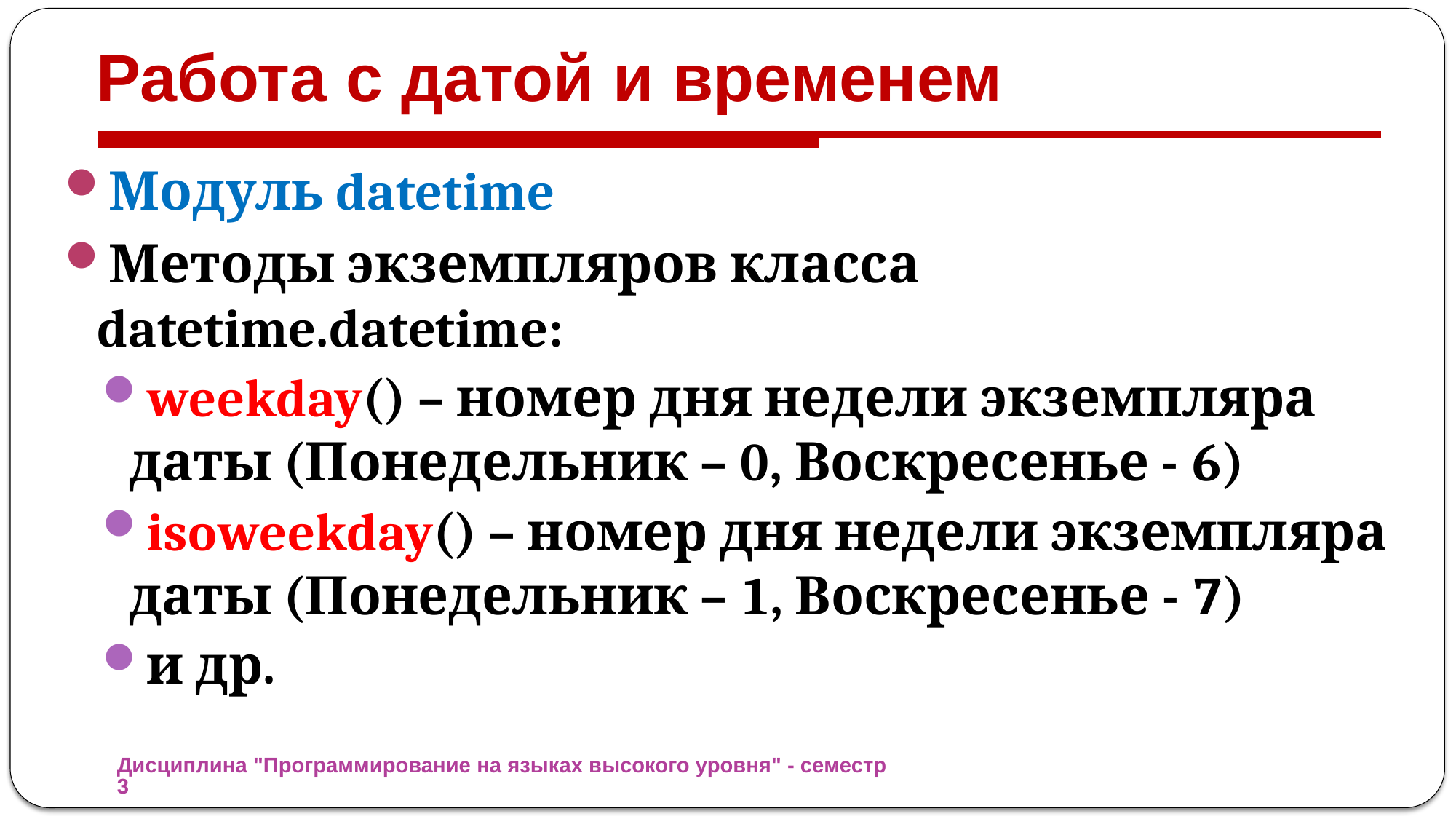

# Работа с датой и временем
Модуль datetime
Методы экземпляров класса datetime.datetime:
weekday() – номер дня недели экземпляра даты (Понедельник – 0, Воскресенье - 6)
isoweekday() – номер дня недели экземпляра даты (Понедельник – 1, Воскресенье - 7)
и др.

Дисциплина "Программирование на языках высокого уровня" - семестр 3